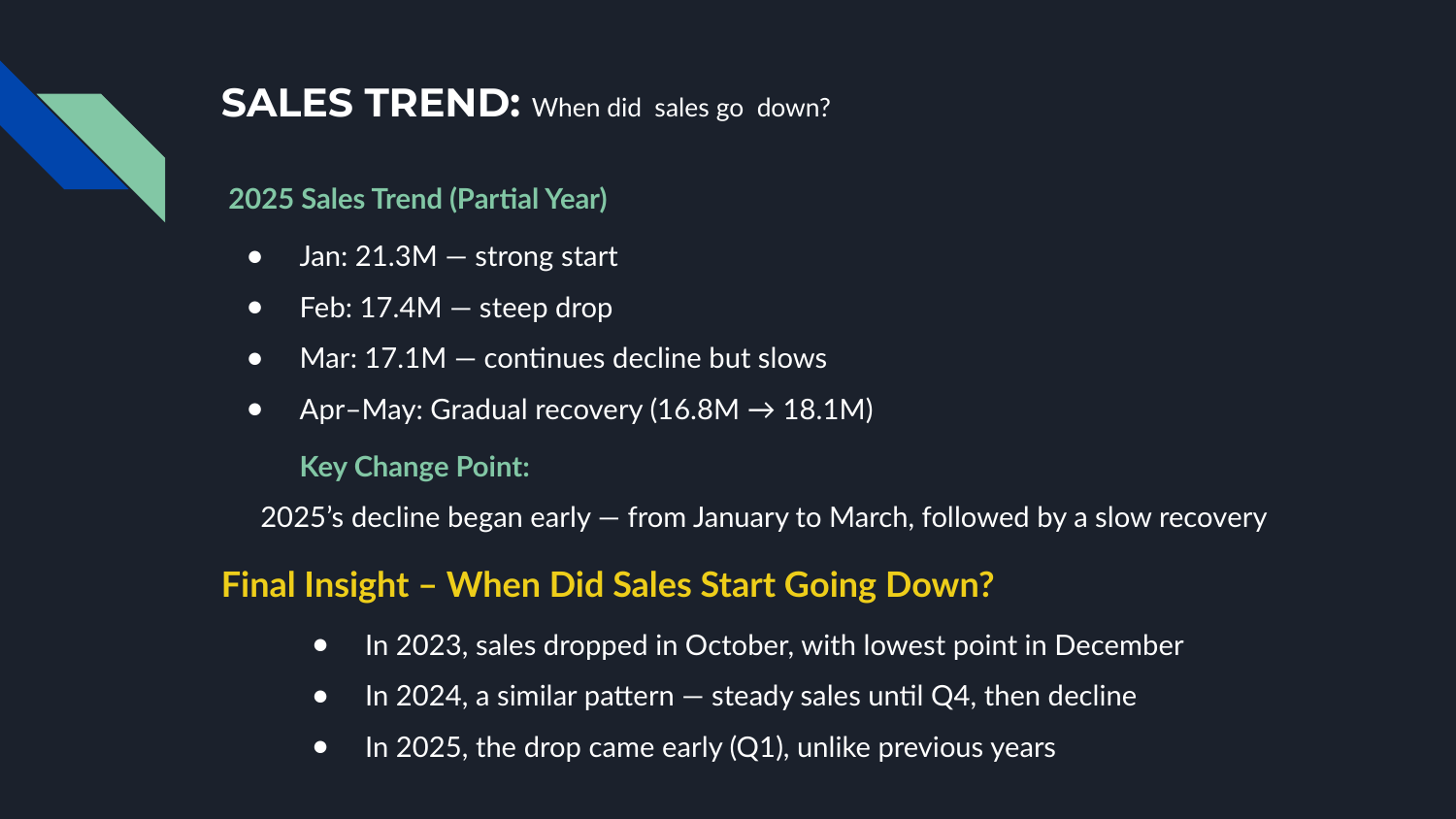

# SALES TREND: When did  sales go  down?

 2025 Sales Trend (Partial Year)
Jan: 21.3M — strong start
Feb: 17.4M — steep drop
Mar: 17.1M — continues decline but slows
Apr–May: Gradual recovery (16.8M → 18.1M)
Key Change Point:
 	2025’s decline began early — from January to March, followed by a slow recovery
Final Insight – When Did Sales Start Going Down?
In 2023, sales dropped in October, with lowest point in December
In 2024, a similar pattern — steady sales until Q4, then decline
In 2025, the drop came early (Q1), unlike previous years